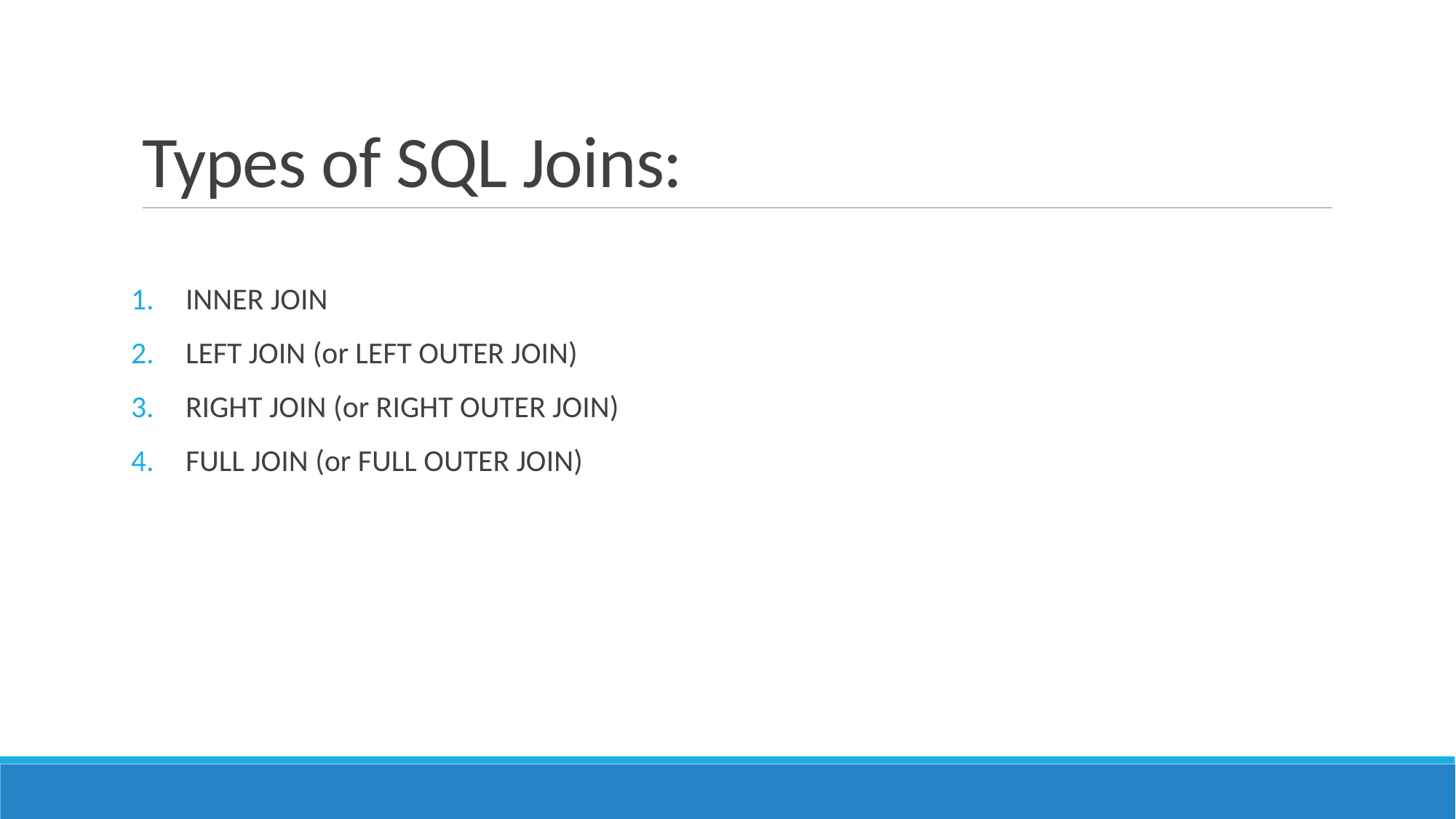

# Types of SQL Joins:

INNER JOIN
LEFT JOIN (or LEFT OUTER JOIN)
RIGHT JOIN (or RIGHT OUTER JOIN)
FULL JOIN (or FULL OUTER JOIN)